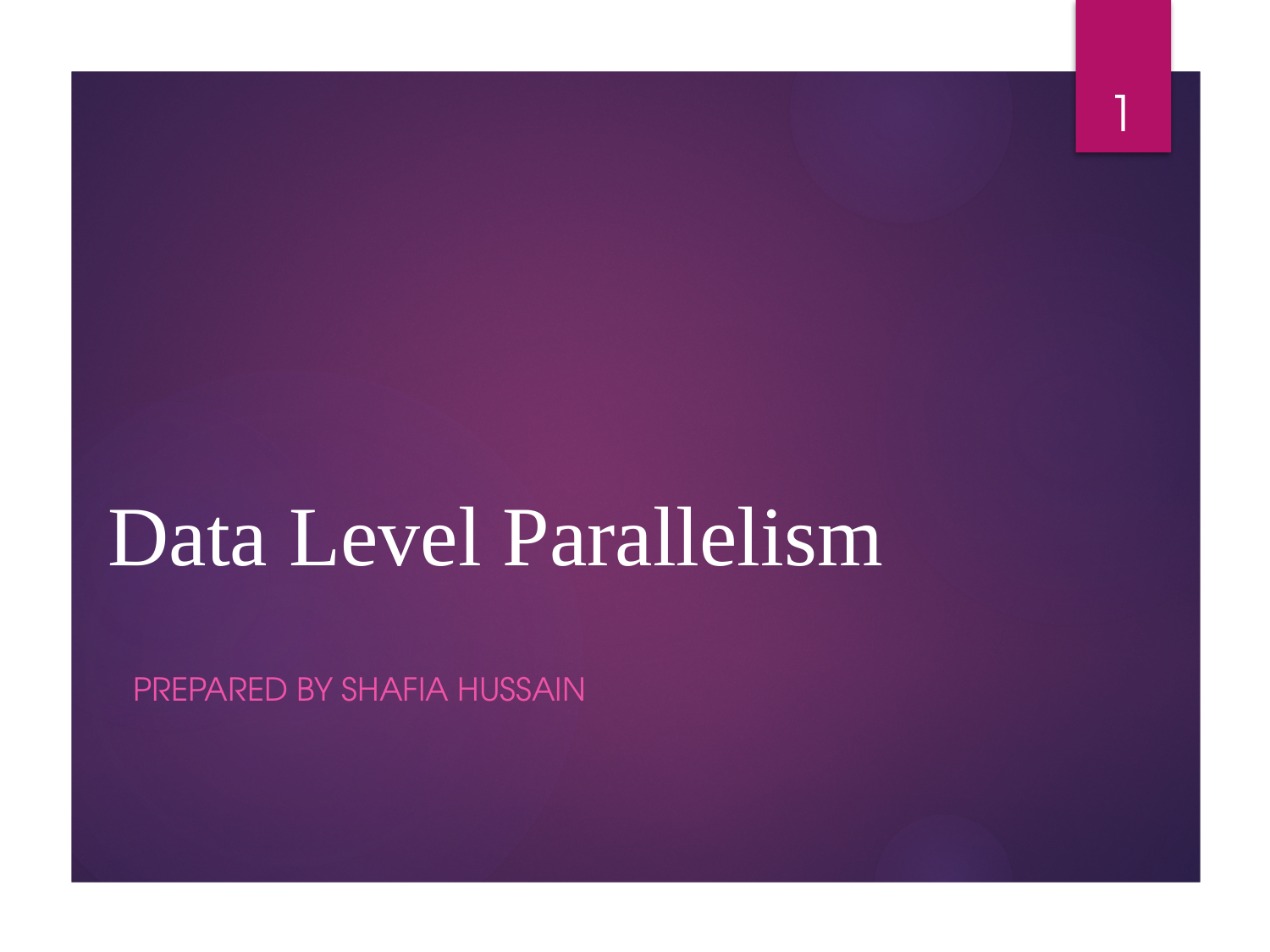

1
# Data Level Parallelism
Prepared by Shafia Hussain